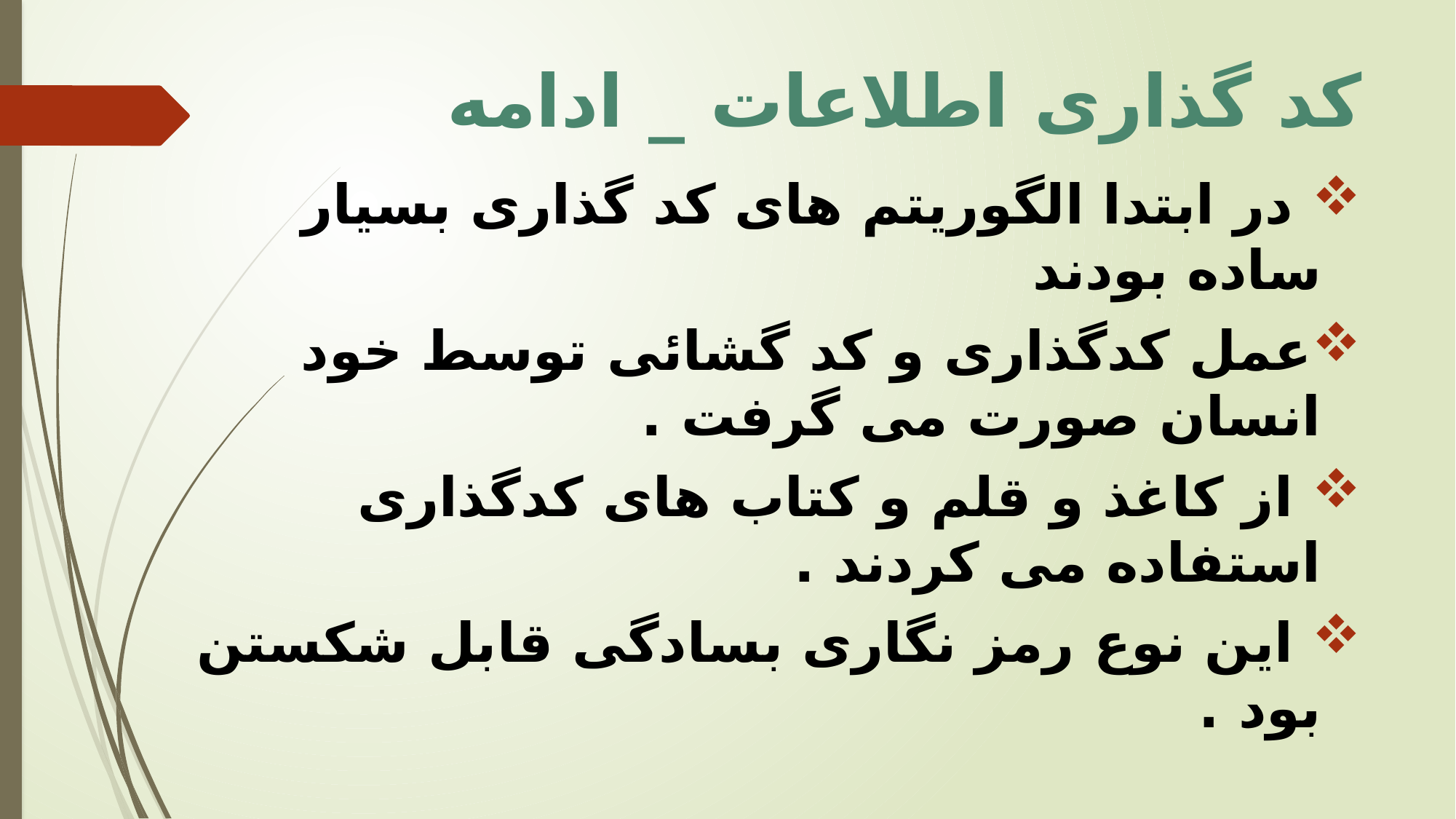

# کد گذاری اطلاعات _ ادامه
 در ابتدا الگوریتم های کد گذاری بسیار ساده بودند
عمل کدگذاری و کد گشائی توسط خود انسان صورت می گرفت .
 از کاغذ و قلم و کتاب های کدگذاری استفاده می کردند .
 این نوع رمز نگاری بسادگی قابل شکستن بود .